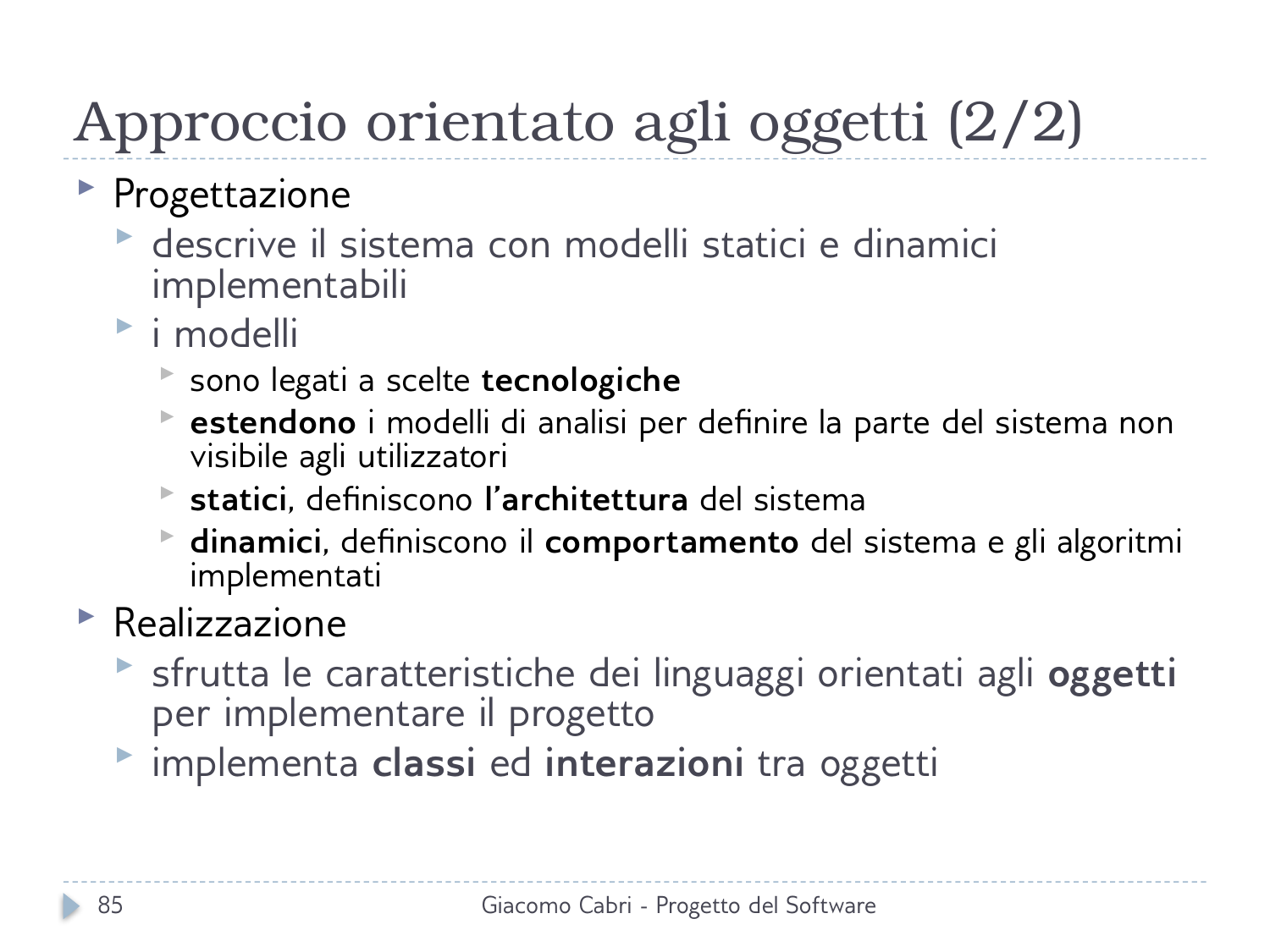

# Approccio orientato agli oggetti (2/2)
Progettazione
descrive il sistema con modelli statici e dinamici implementabili
i modelli
sono legati a scelte tecnologiche
estendono i modelli di analisi per definire la parte del sistema non visibile agli utilizzatori
statici, definiscono l’architettura del sistema
dinamici, definiscono il comportamento del sistema e gli algoritmi implementati
Realizzazione
sfrutta le caratteristiche dei linguaggi orientati agli oggetti per implementare il progetto
implementa classi ed interazioni tra oggetti
85
Giacomo Cabri - Progetto del Software